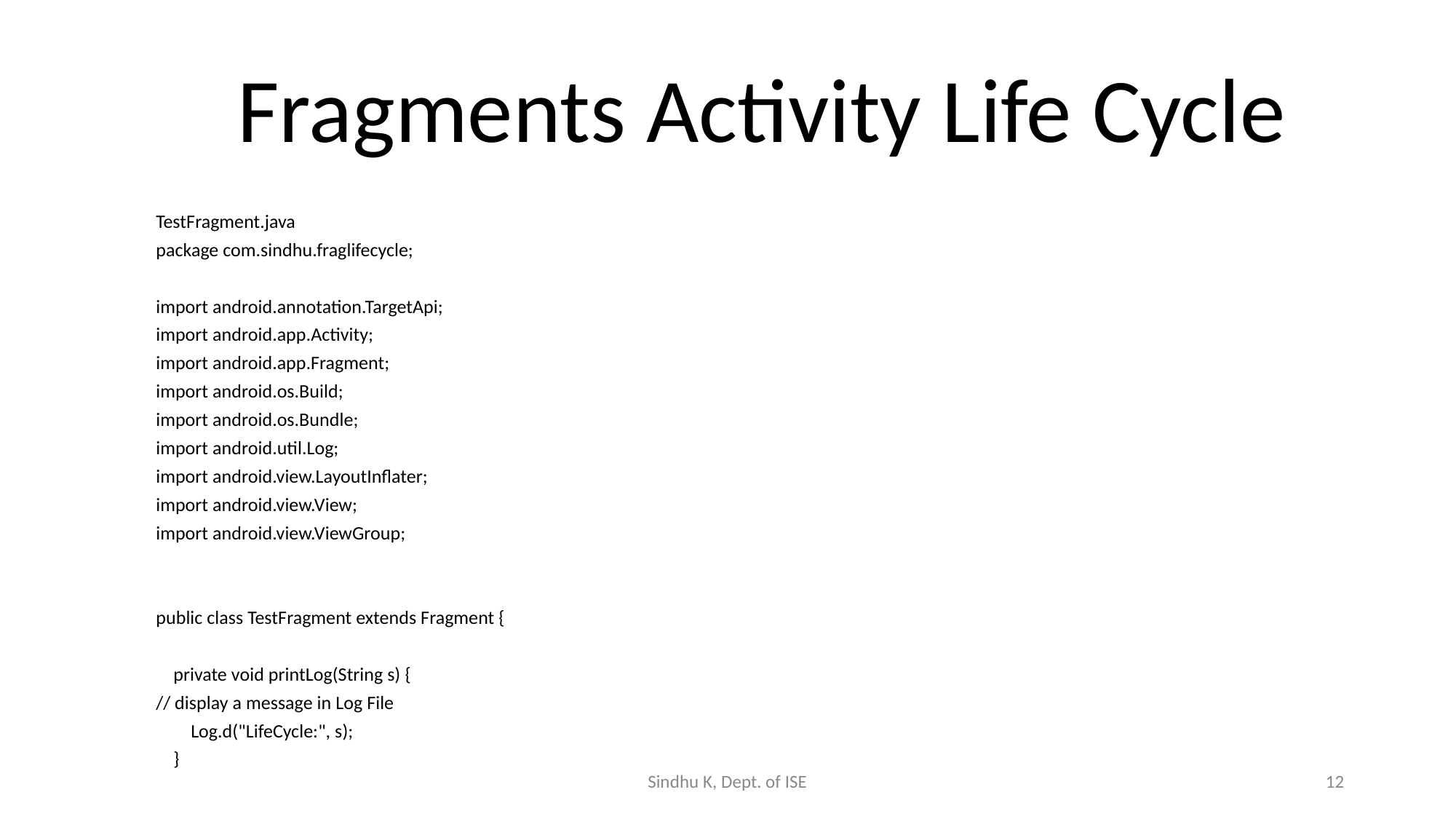

# Fragments Activity Life Cycle
TestFragment.java
package com.sindhu.fraglifecycle;

import android.annotation.TargetApi;
import android.app.Activity;
import android.app.Fragment;
import android.os.Build;
import android.os.Bundle;
import android.util.Log;
import android.view.LayoutInflater;
import android.view.View;
import android.view.ViewGroup;

public class TestFragment extends Fragment {

    private void printLog(String s) {
// display a message in Log File
        Log.d("LifeCycle:", s);
    }
Sindhu K, Dept. of ISE
12